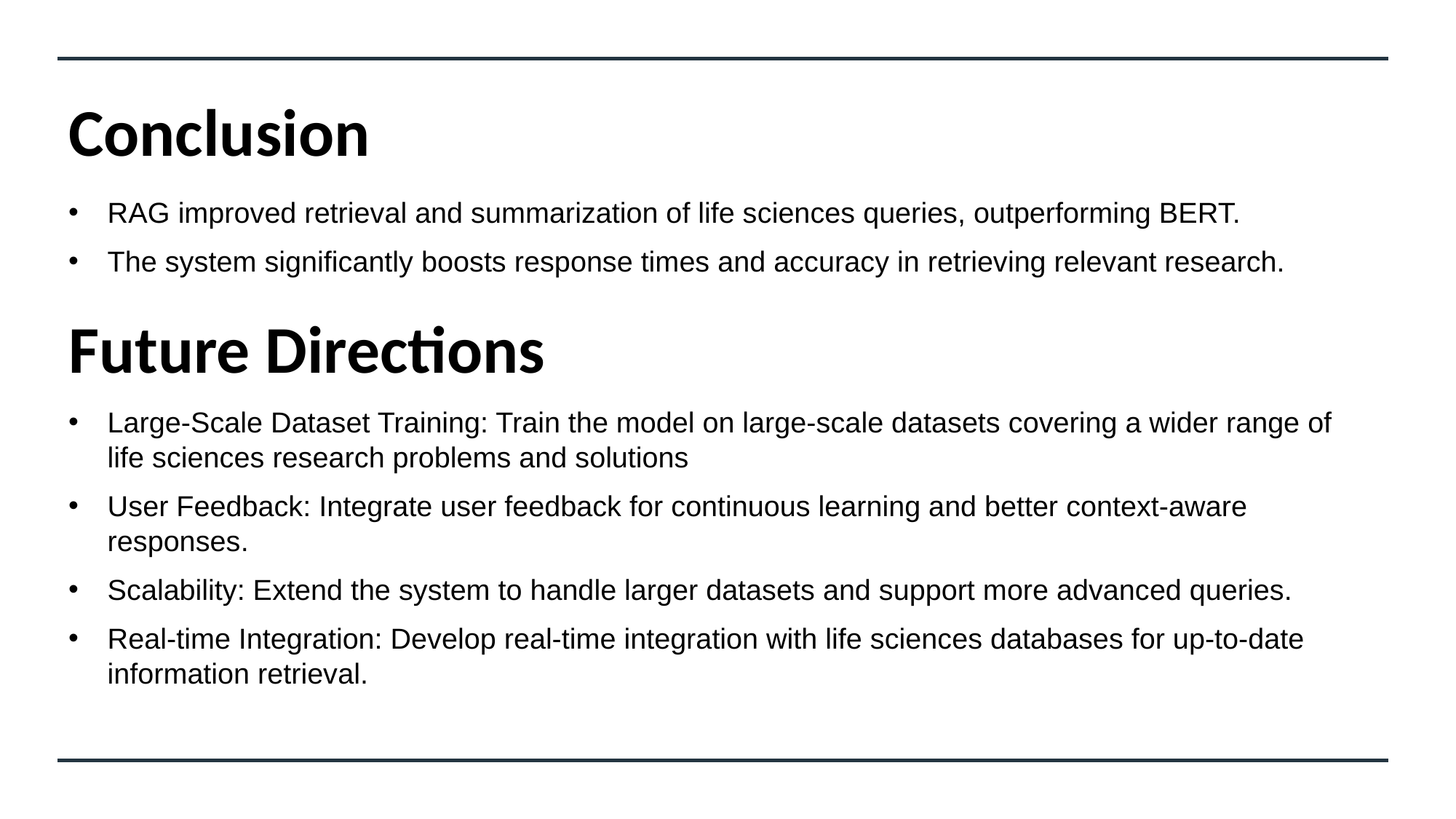

# Conclusion
RAG improved retrieval and summarization of life sciences queries, outperforming BERT.
The system significantly boosts response times and accuracy in retrieving relevant research.

Large-Scale Dataset Training: Train the model on large-scale datasets covering a wider range of life sciences research problems and solutions
User Feedback: Integrate user feedback for continuous learning and better context-aware responses.
Scalability: Extend the system to handle larger datasets and support more advanced queries.
Real-time Integration: Develop real-time integration with life sciences databases for up-to-date information retrieval.
Future Directions